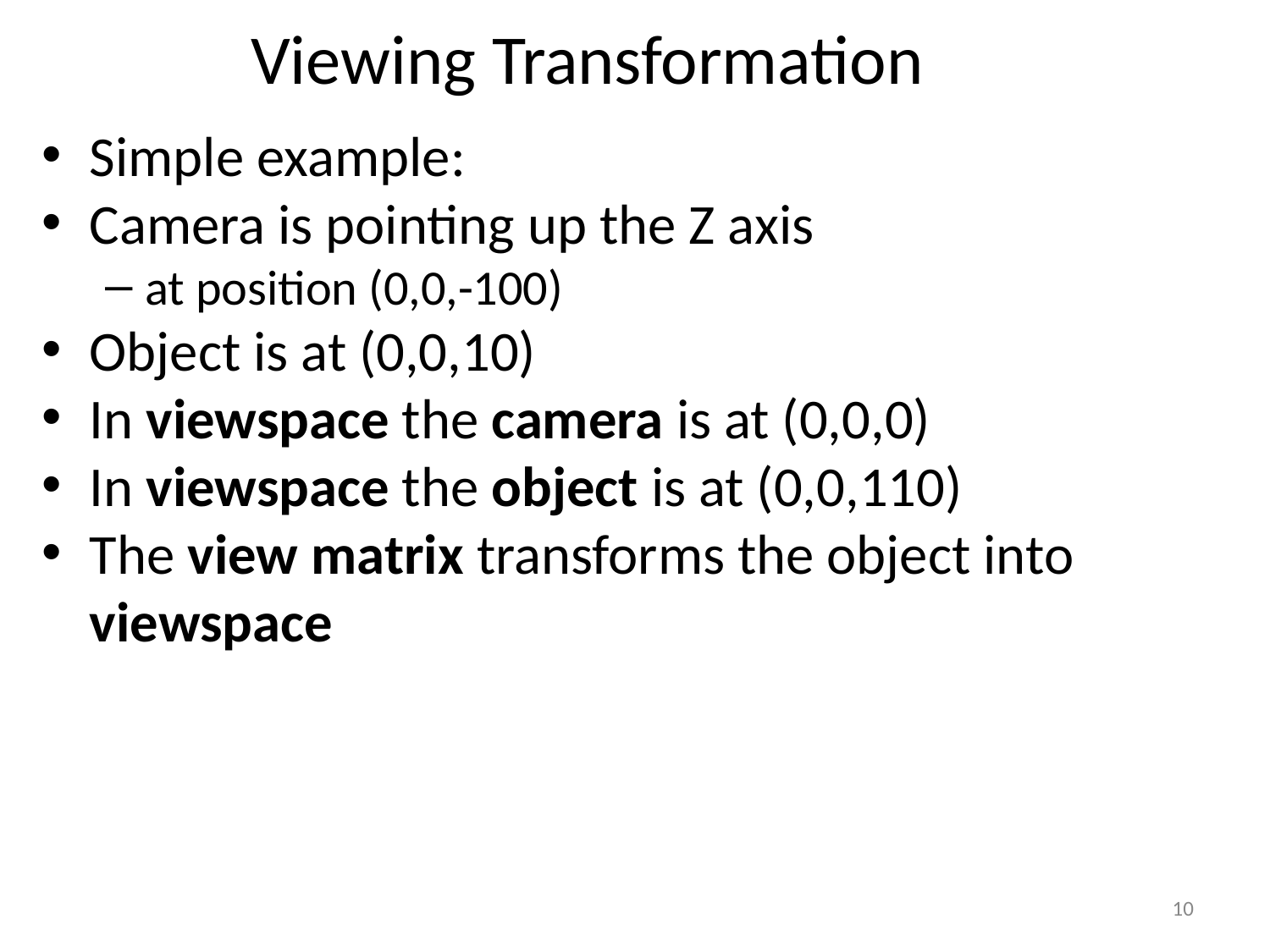

# Viewing Transformation
Simple example:
Camera is pointing up the Z axis
at position (0,0,-100)
Object is at (0,0,10)
In viewspace the camera is at (0,0,0)
In viewspace the object is at (0,0,110)
The view matrix transforms the object into viewspace

10